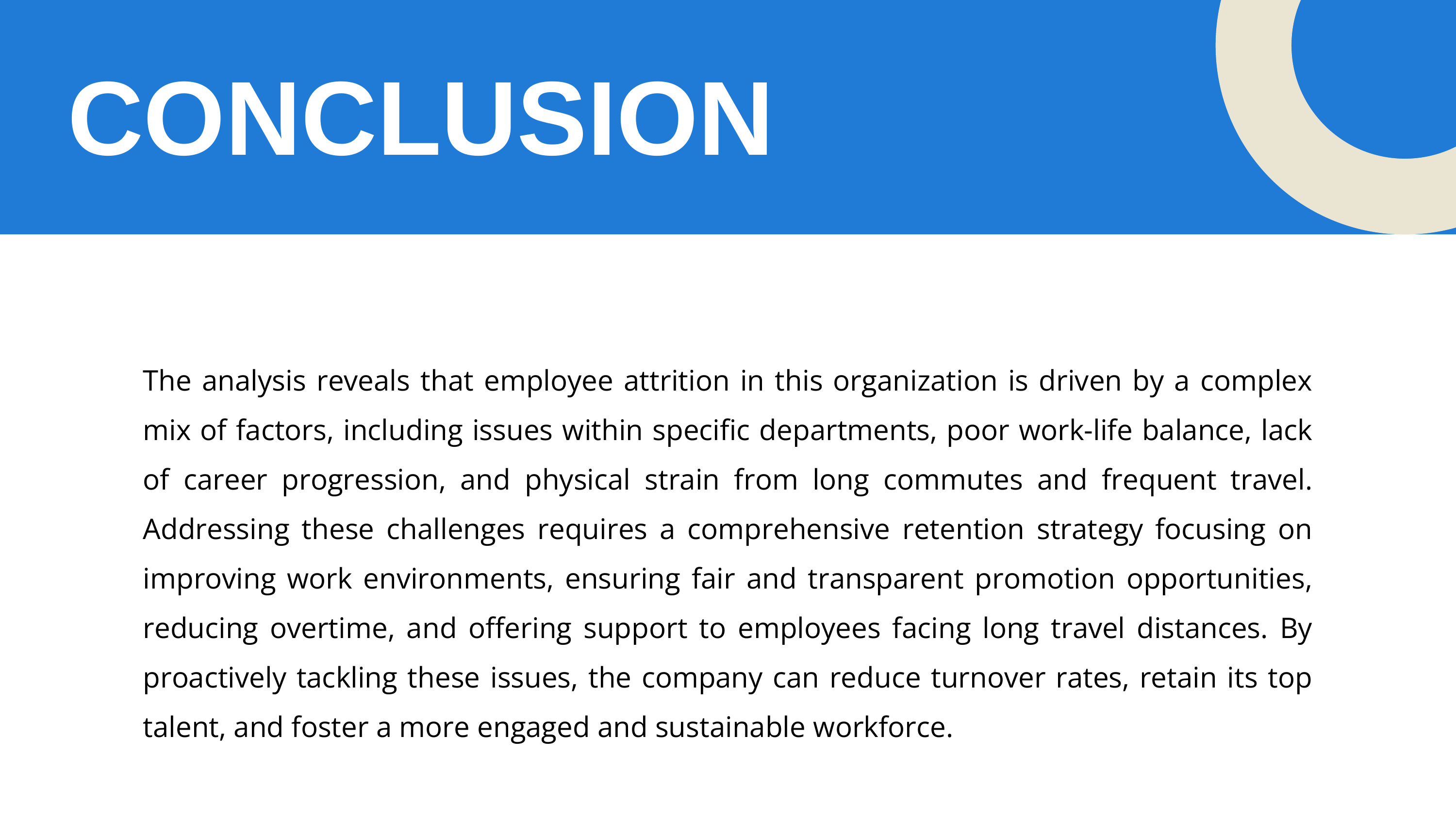

CONCLUSION
The analysis reveals that employee attrition in this organization is driven by a complex mix of factors, including issues within specific departments, poor work-life balance, lack of career progression, and physical strain from long commutes and frequent travel. Addressing these challenges requires a comprehensive retention strategy focusing on improving work environments, ensuring fair and transparent promotion opportunities, reducing overtime, and offering support to employees facing long travel distances. By proactively tackling these issues, the company can reduce turnover rates, retain its top talent, and foster a more engaged and sustainable workforce.